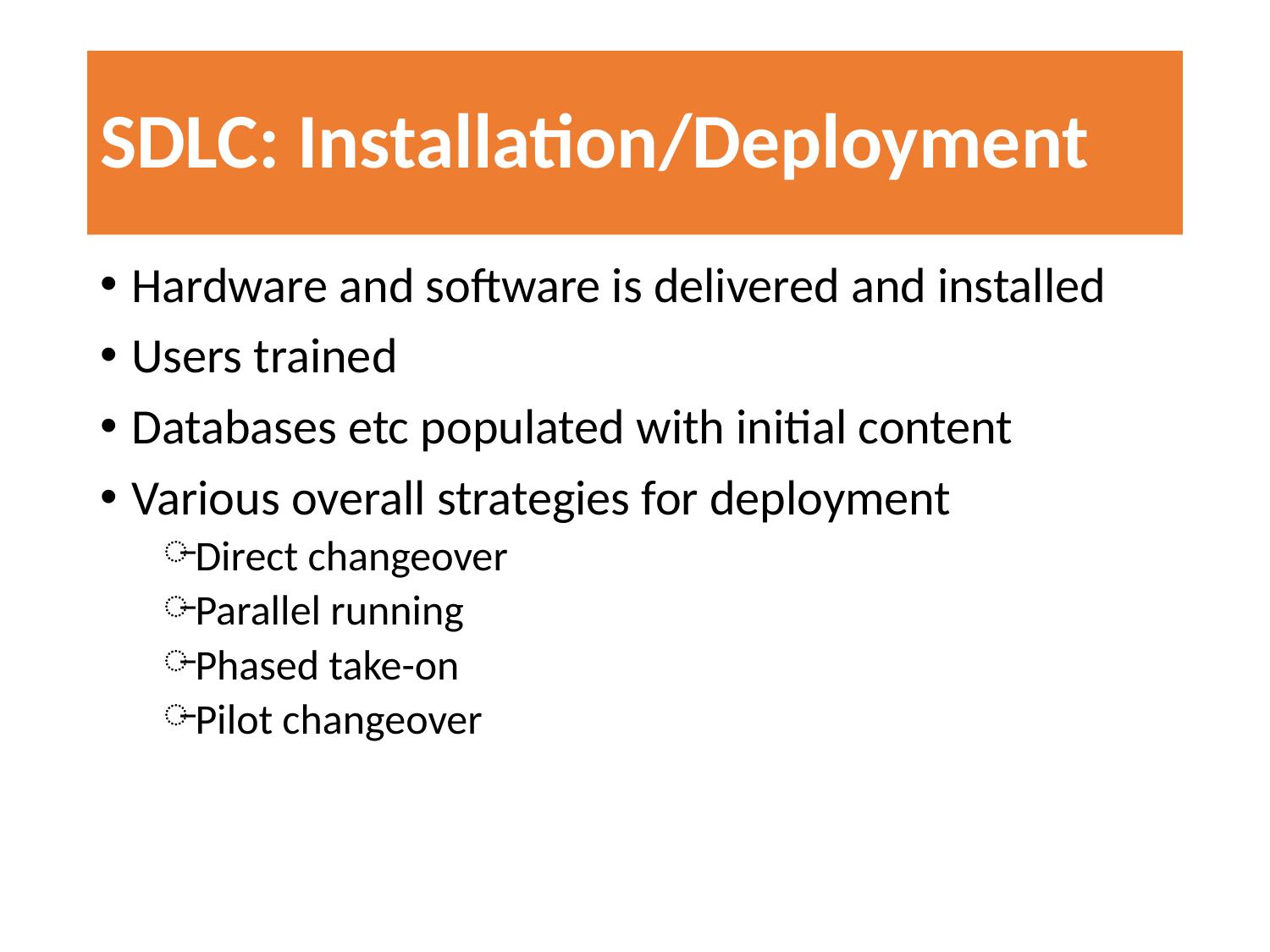

# SDLC: Installation/Deployment
Hardware and software is delivered and installed
Users trained
Databases etc populated with initial content
Various overall strategies for deployment
Direct changeover
Parallel running
Phased take-on
Pilot changeover
9